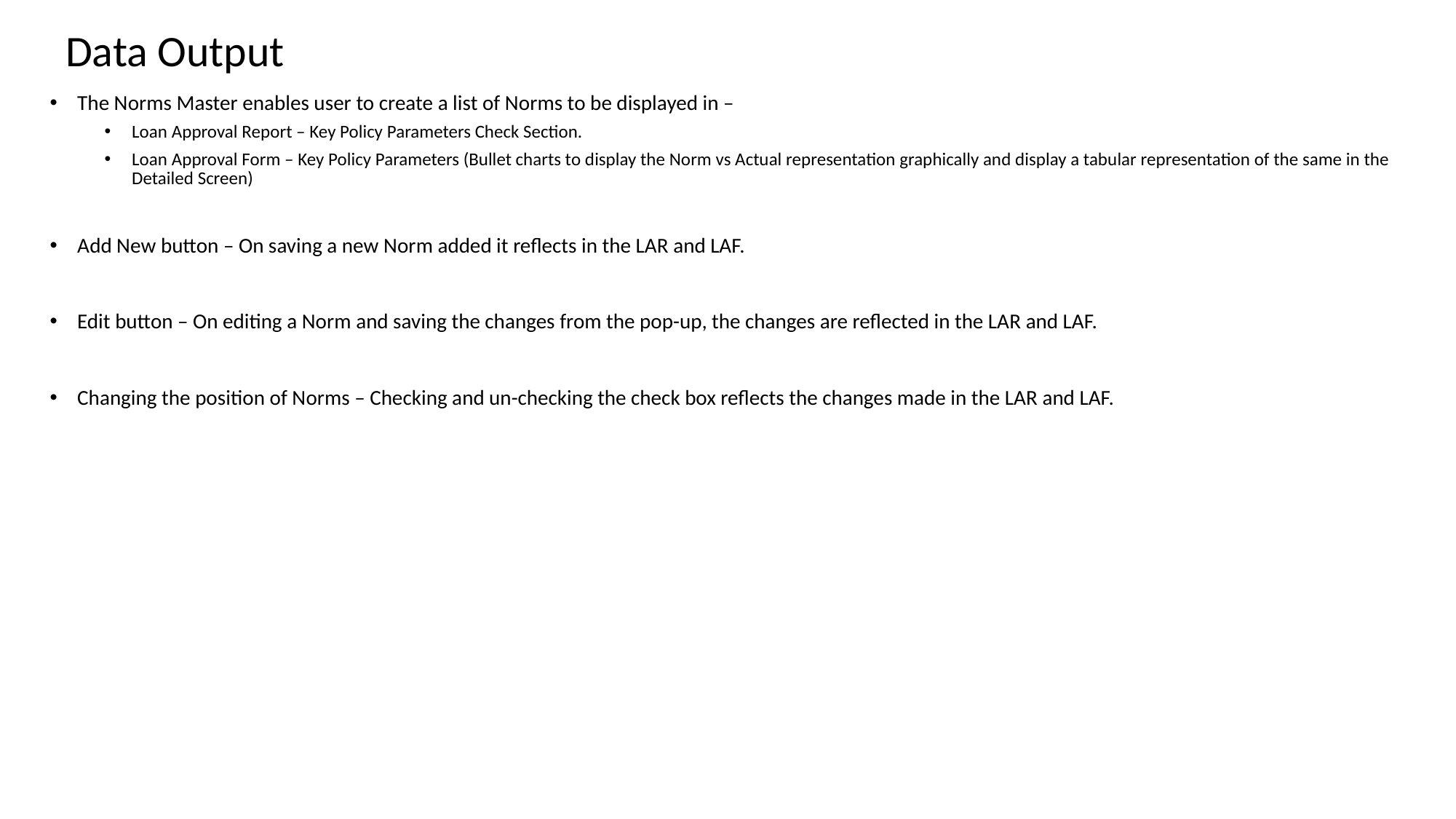

# Data Output
The Norms Master enables user to create a list of Norms to be displayed in –
Loan Approval Report – Key Policy Parameters Check Section.
Loan Approval Form – Key Policy Parameters (Bullet charts to display the Norm vs Actual representation graphically and display a tabular representation of the same in the Detailed Screen)

Add New button – On saving a new Norm added it reflects in the LAR and LAF.

Edit button – On editing a Norm and saving the changes from the pop-up, the changes are reflected in the LAR and LAF.

Changing the position of Norms – Checking and un-checking the check box reflects the changes made in the LAR and LAF.